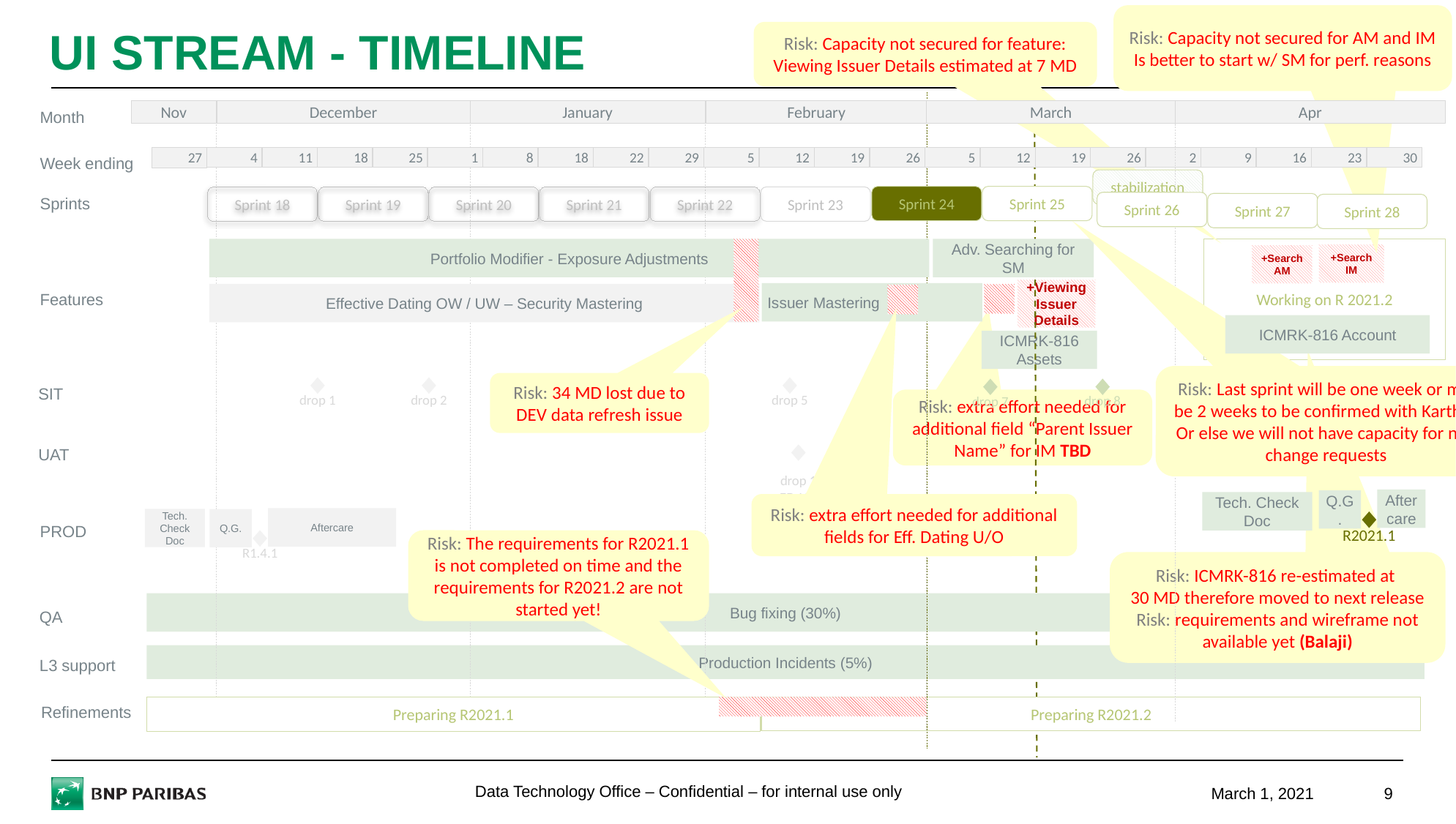

Risk: Capacity not secured for AM and IM
Is better to start w/ SM for perf. reasons
Risk: Capacity not secured for feature: Viewing Issuer Details estimated at 7 MD
# UI STREAM - Timeline
Nov
December
January
February
March
Apr
Month
4
11
18
25
1
8
18
22
29
5
12
19
26
5
12
19
26
2
9
16
23
30
27
Week ending
stabilization
Sprint 24
Sprint 25
Sprint 21
Sprint 22
Sprint 23
Sprint 18
Sprint 19
Sprint 20
Sprints
Sprint 26
Sprint 27
Sprint 28
Adv. Searching for SM
Working on R 2021.2

Portfolio Modifier - Exposure Adjustments
+Search IM
+Search AM
+Viewing Issuer Details
Issuer Mastering
Features
Effective Dating OW / UW – Security Mastering

ICMRK-816 Account
ICMRK-816 Assets
Risk: Last sprint will be one week or may be 2 weeks to be confirmed with Karthick
Or else we will not have capacity for new change requests
Risk: 34 MD lost due to DEV data refresh issue
drop 3
drop 6
drop 1
drop 2
drop 4
drop 5
SIT
drop 8
drop 7
Risk: extra effort needed for additional field “Parent Issuer Name” for IM TBD
UAT
drop 1
ED-UO
drop 2
PM-EA
Aftercare
Q.G.
Tech. Check Doc
Risk: extra effort needed for additional fields for Eff. Dating U/O
Aftercare
Tech. Check Doc
Q.G.
R2021.1
PROD
R1.4.1
Risk: The requirements for R2021.1 is not completed on time and the requirements for R2021.2 are not started yet!
Risk: ICMRK-816 re-estimated at
30 MD therefore moved to next release
Risk: requirements and wireframe not available yet (Balaji)
Bug fixing (30%)
QA
Production Incidents (5%)
L3 support
Refinements
Preparing R2021.2

Preparing R2021.1
March 1, 2021
9